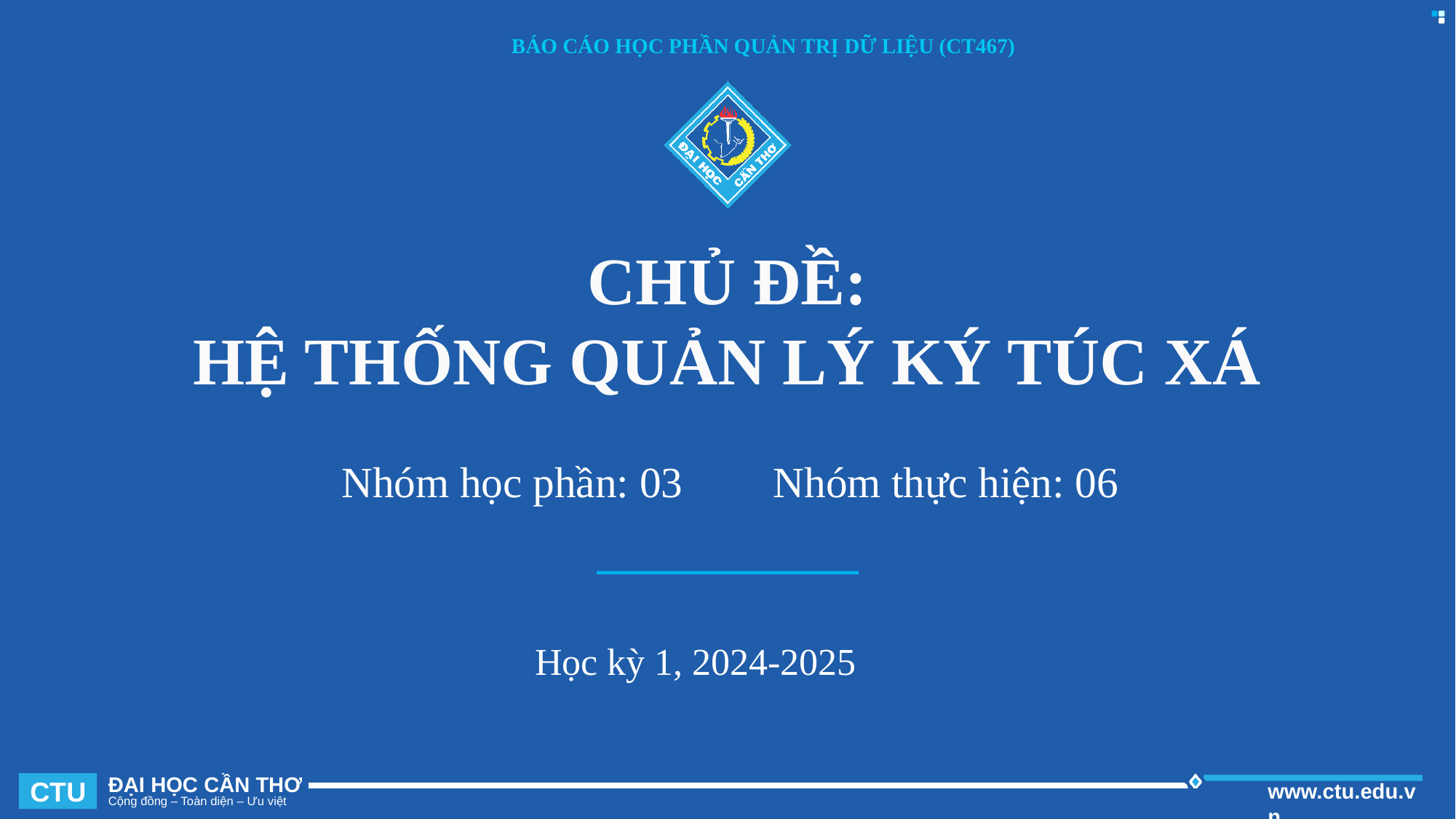

BÁO CÁO HỌC PHẦN QUẢN TRỊ DỮ LIỆU (CT467)

# CHỦ ĐỀ: HỆ THỐNG QUẢN LÝ KÝ TÚC XÁ
Nhóm học phần: 03				Nhóm thực hiện: 06
Học kỳ 1, 2024-2025